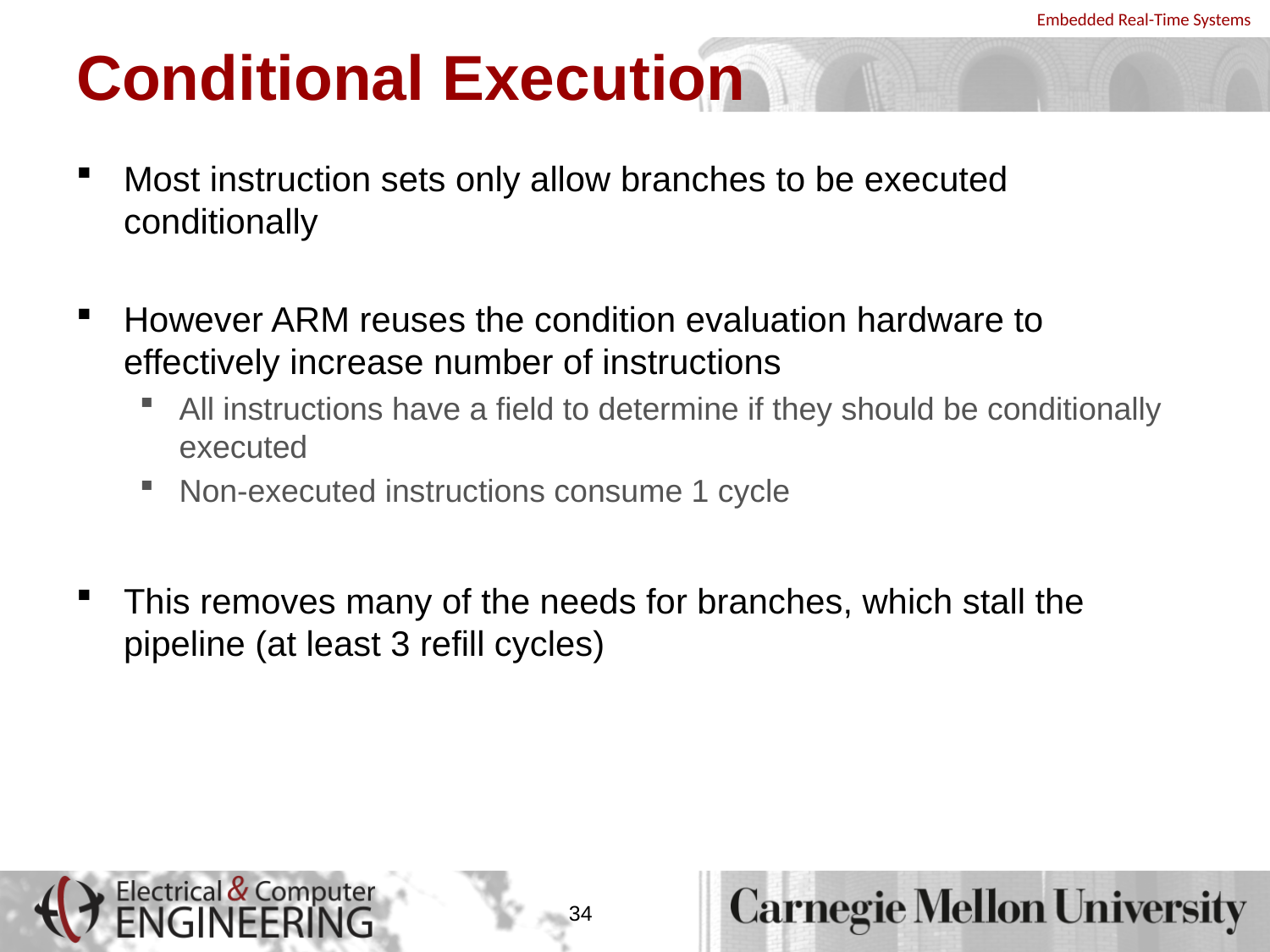

# Conditional Execution
Most instruction sets only allow branches to be executed conditionally

However ARM reuses the condition evaluation hardware to effectively increase number of instructions
All instructions have a field to determine if they should be conditionally executed
Non-executed instructions consume 1 cycle

This removes many of the needs for branches, which stall the pipeline (at least 3 refill cycles)
34